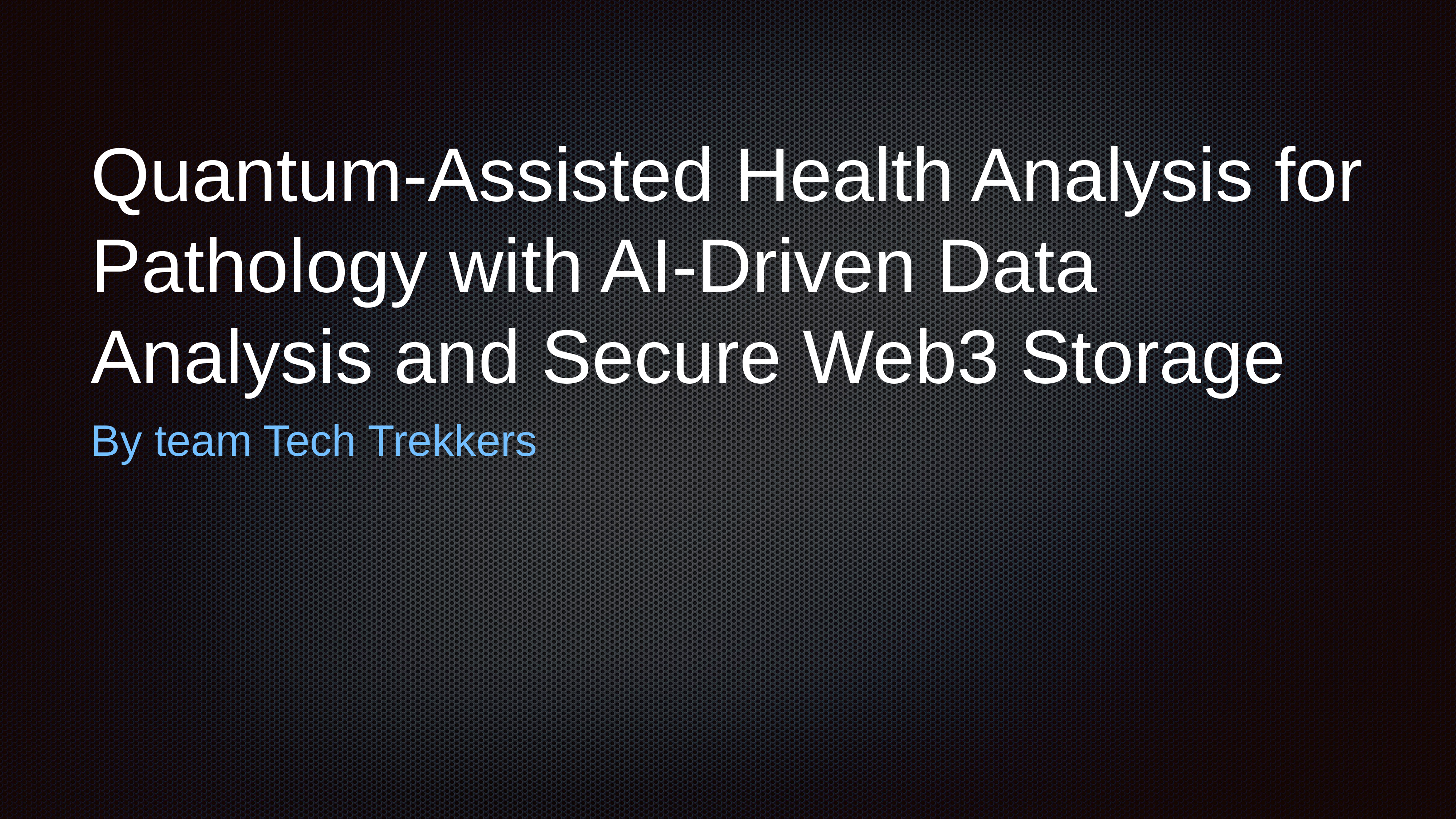

# Quantum-Assisted Health Analysis for Pathology with AI-Driven Data Analysis and Secure Web3 Storage
By team Tech Trekkers